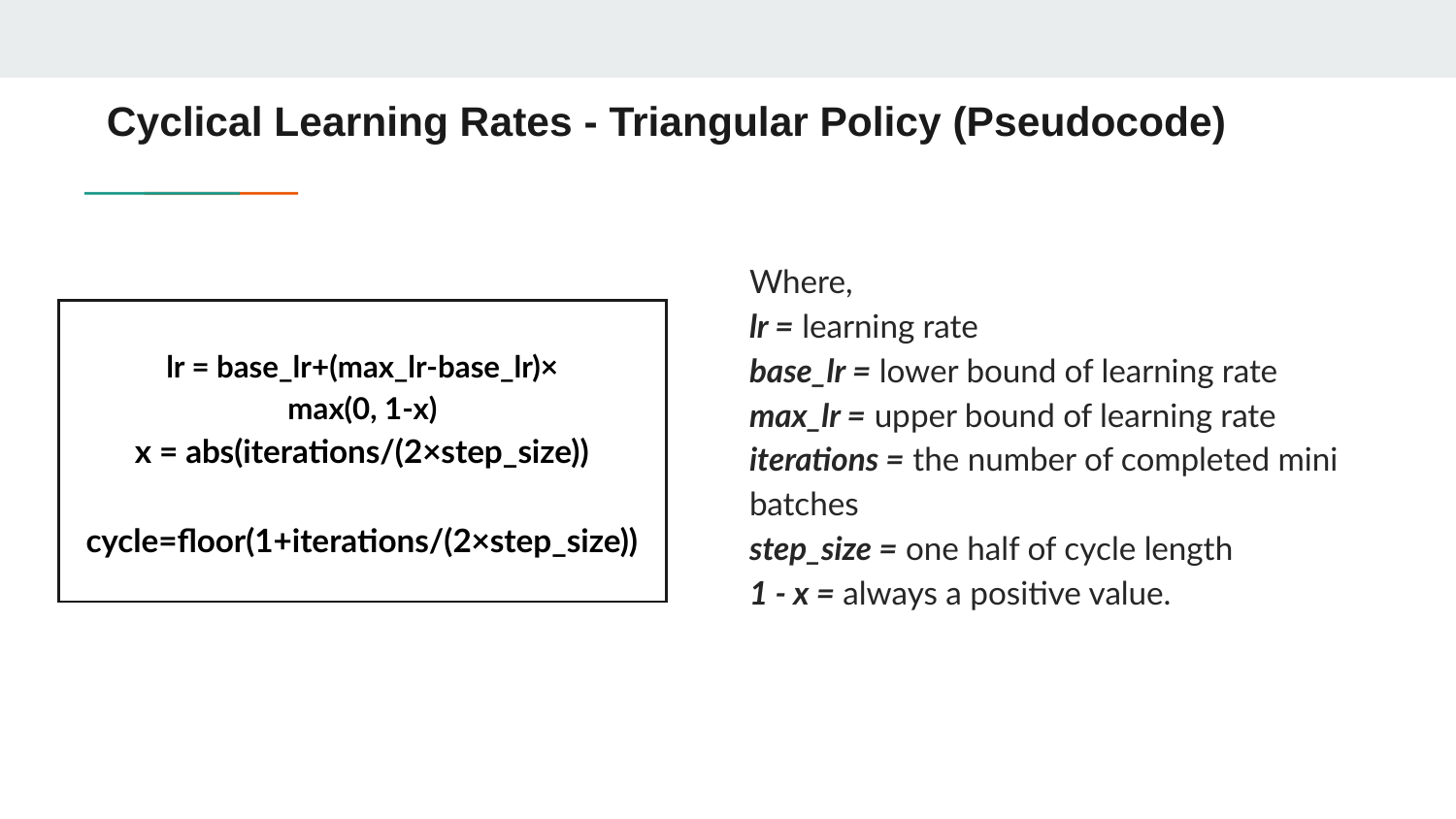

# Cyclical Learning Rates - Triangular Policy (Pseudocode)

Where,
lr = learning rate
base_lr = lower bound of learning rate
max_lr = upper bound of learning rate
iterations = the number of completed mini         batches
step_size = one half of cycle length
1 - x = always a positive value.
| lr = base\_lr+(max\_lr-base\_lr)× max(0, 1-x) x = abs(iterations/(2×step\_size)) cycle=floor(1+iterations/(2×step\_size)) |
| --- |